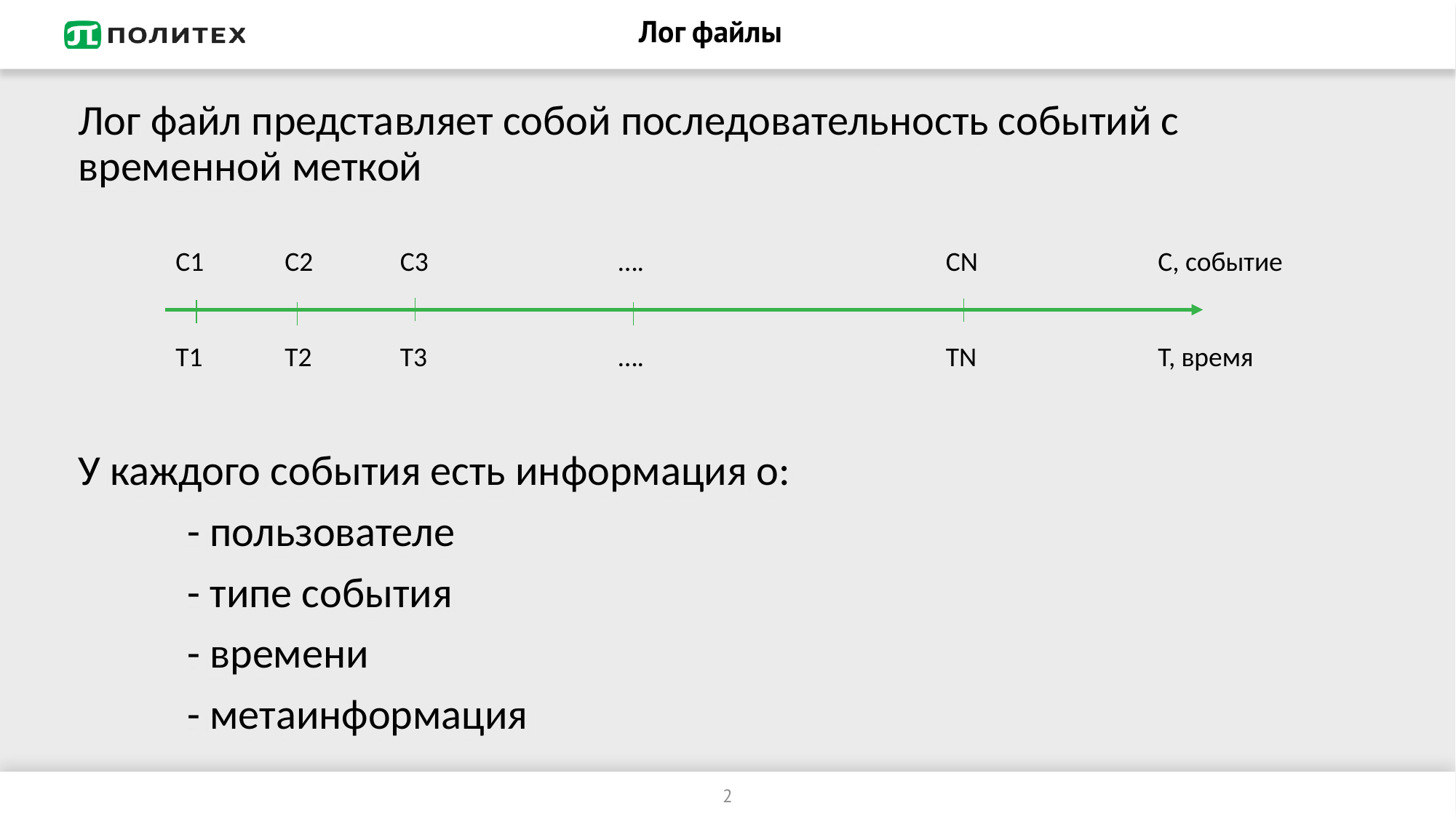

# Лог файлы
Лог файл представляет собой последовательность событий с временной меткой

У каждого события есть информация о:
	- пользователе
	- типе события
	- времени
	- метаинформация

С1 	С2	 С3		 ….			 СN		С, событие

T1 	T2	 T3		 ….			 TN		T, время

2